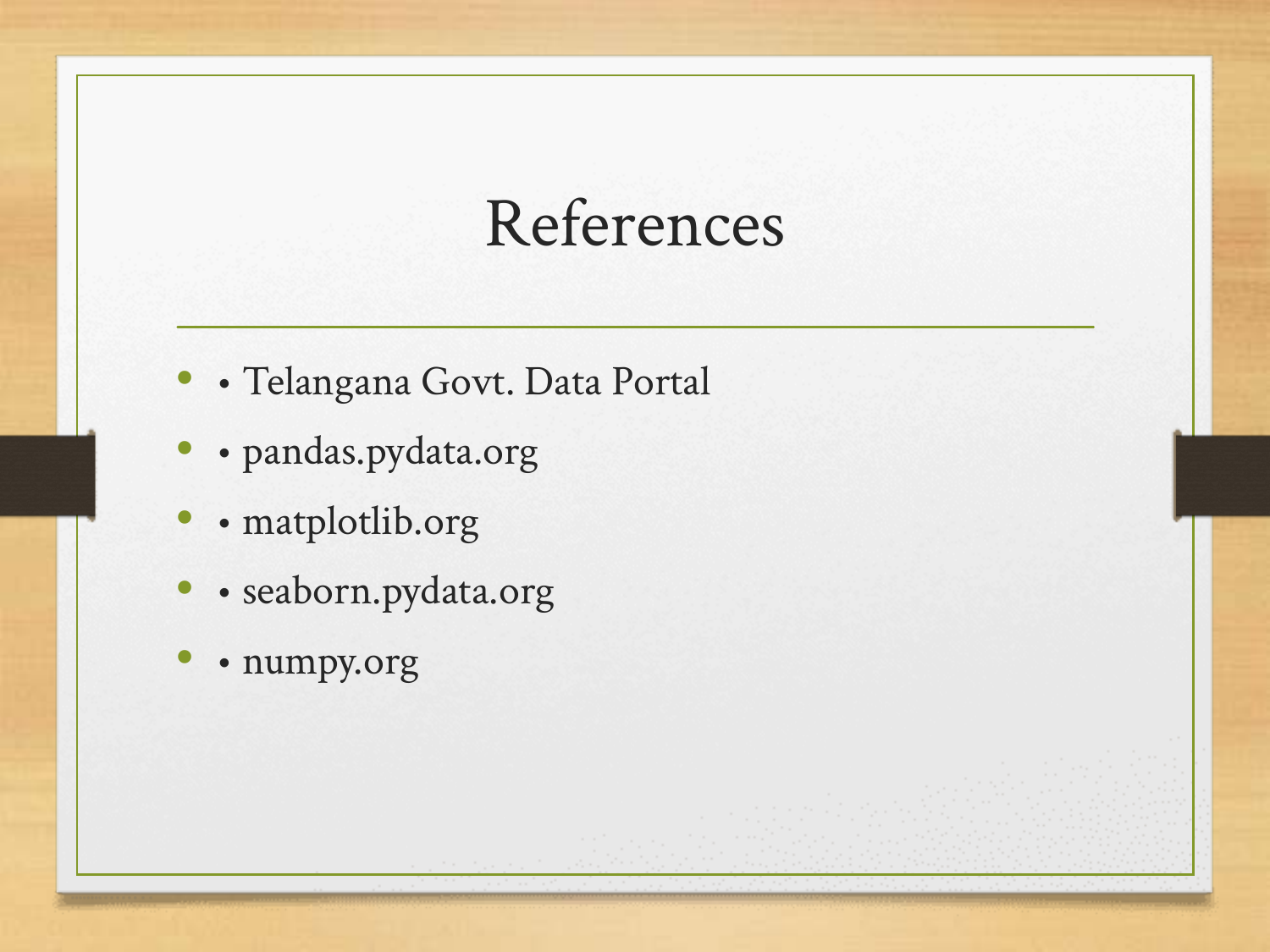

# References
• Telangana Govt. Data Portal
• pandas.pydata.org
• matplotlib.org
• seaborn.pydata.org
• numpy.org